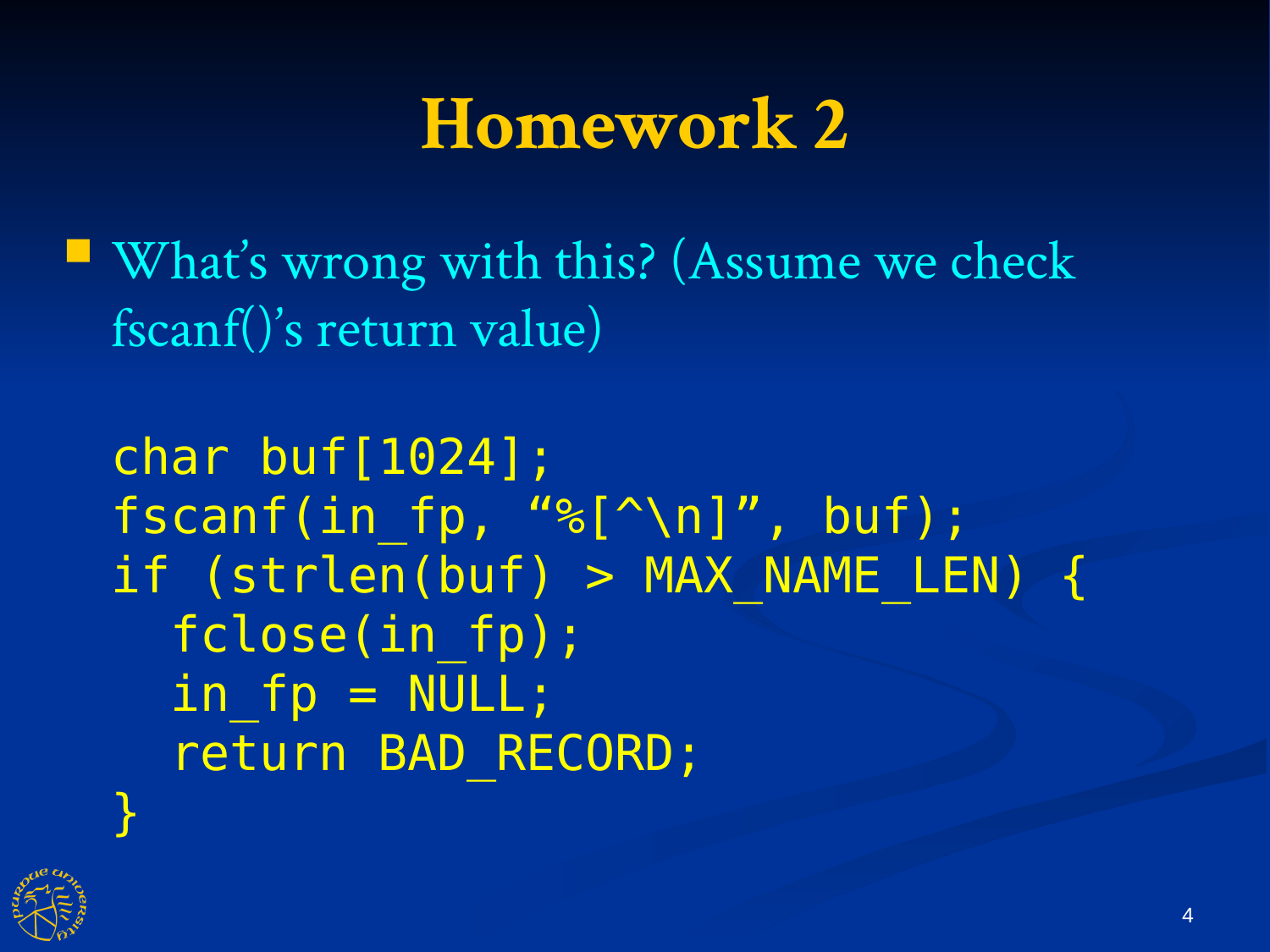

Homework 2
What’s wrong with this? (Assume we check fscanf()’s return value)
char buf[1024];
fscanf(in_fp, “%[^\n]”, buf);
if (strlen(buf) > MAX_NAME_LEN) {
  fclose(in_fp);
  in_fp = NULL;
  return BAD_RECORD;
}
4